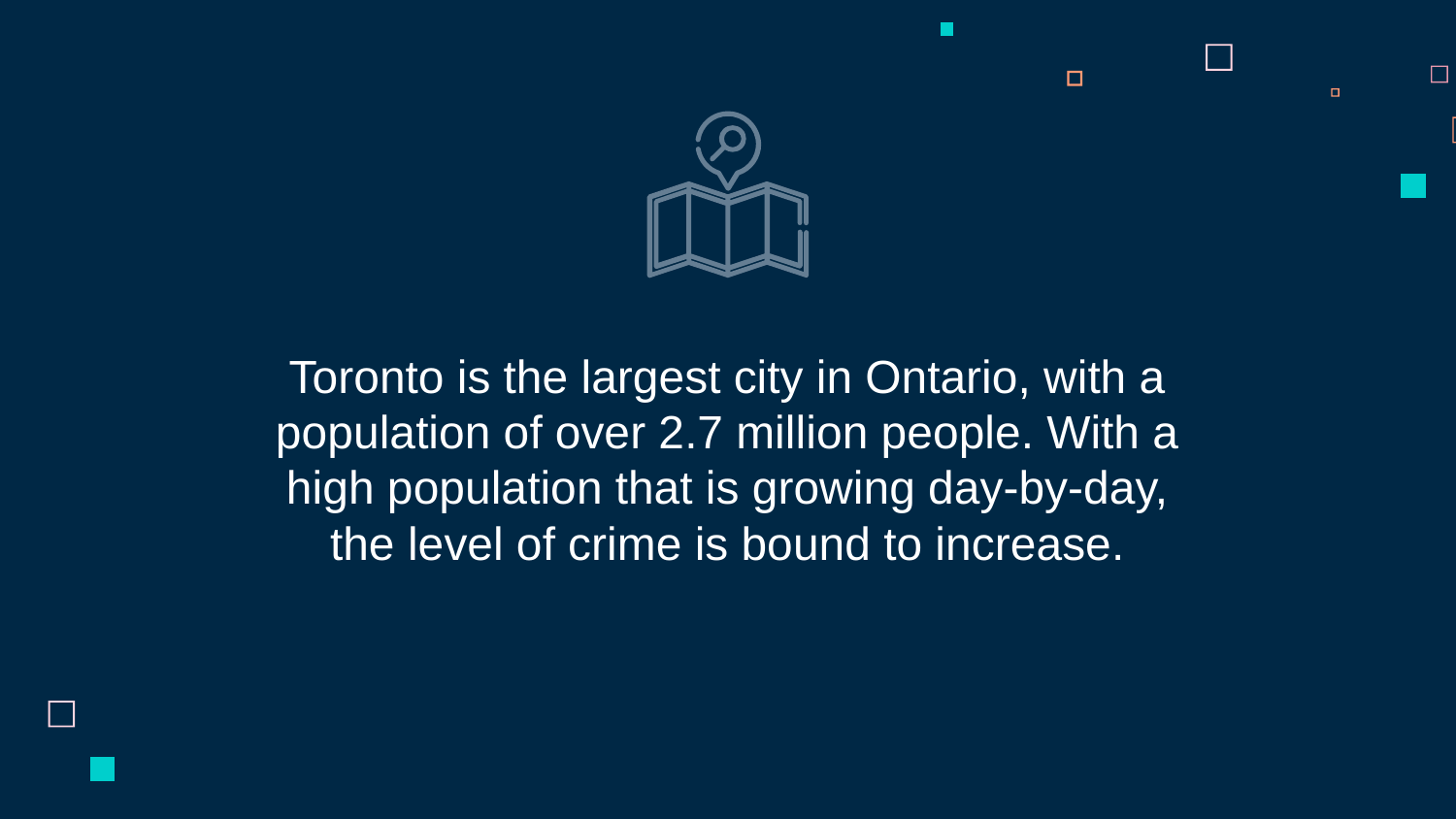

# Toronto is the largest city in Ontario, with a population of over 2.7 million people. With a high population that is growing day-by-day, the level of crime is bound to increase.